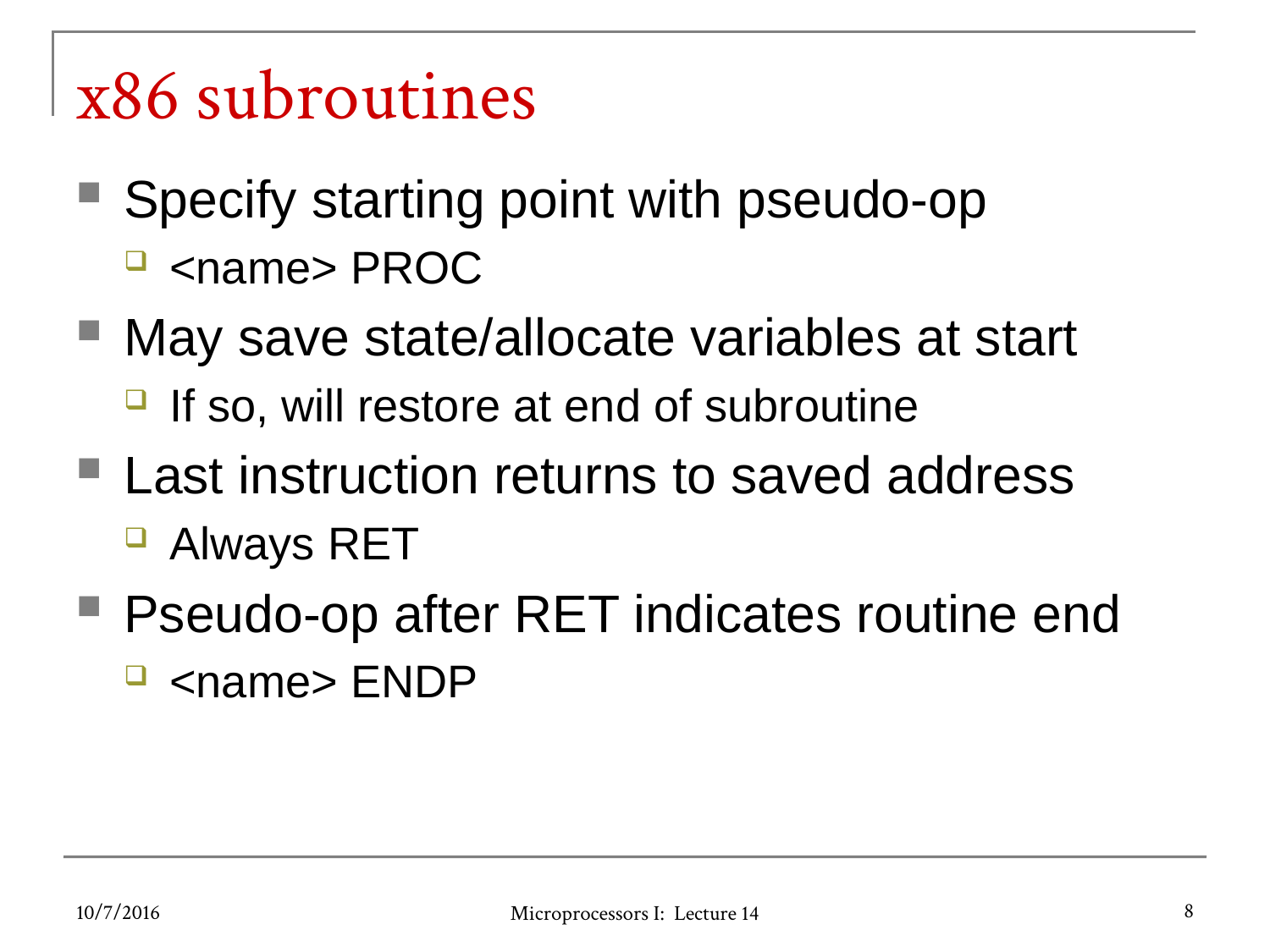

# x86 subroutines
Specify starting point with pseudo-op
<name> PROC
May save state/allocate variables at start
If so, will restore at end of subroutine
Last instruction returns to saved address
Always RET
Pseudo-op after RET indicates routine end
<name> ENDP
10/7/2016
8
Microprocessors I:  Lecture 14